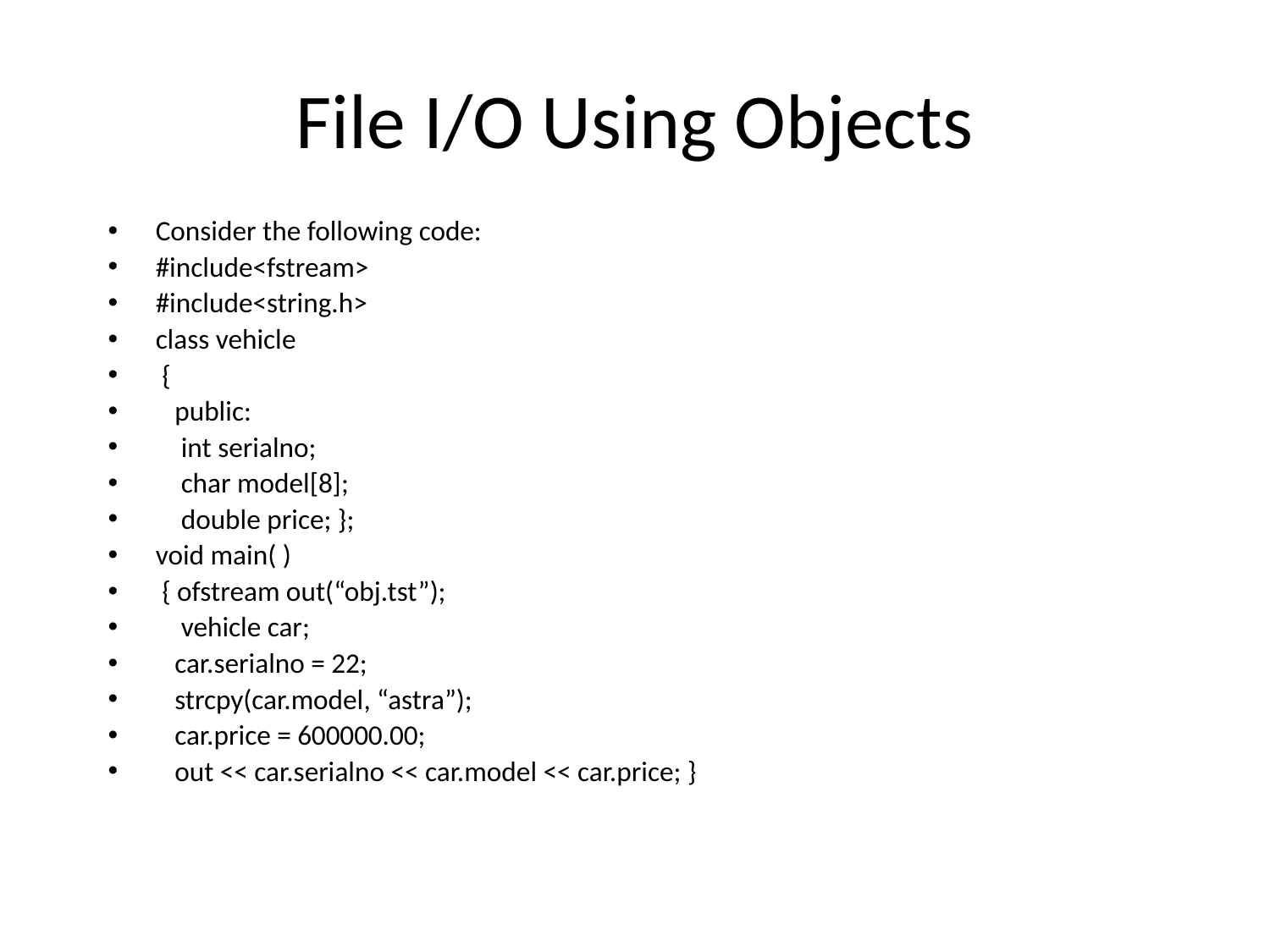

# File I/O Using Objects
Consider the following code:
#include<fstream>
#include<string.h>
class vehicle
 {
   public:
    int serialno;
    char model[8];
    double price; };
void main( )
 { ofstream out(“obj.tst”);
    vehicle car;
   car.serialno = 22;
   strcpy(car.model, “astra”);
   car.price = 600000.00;
   out << car.serialno << car.model << car.price; }